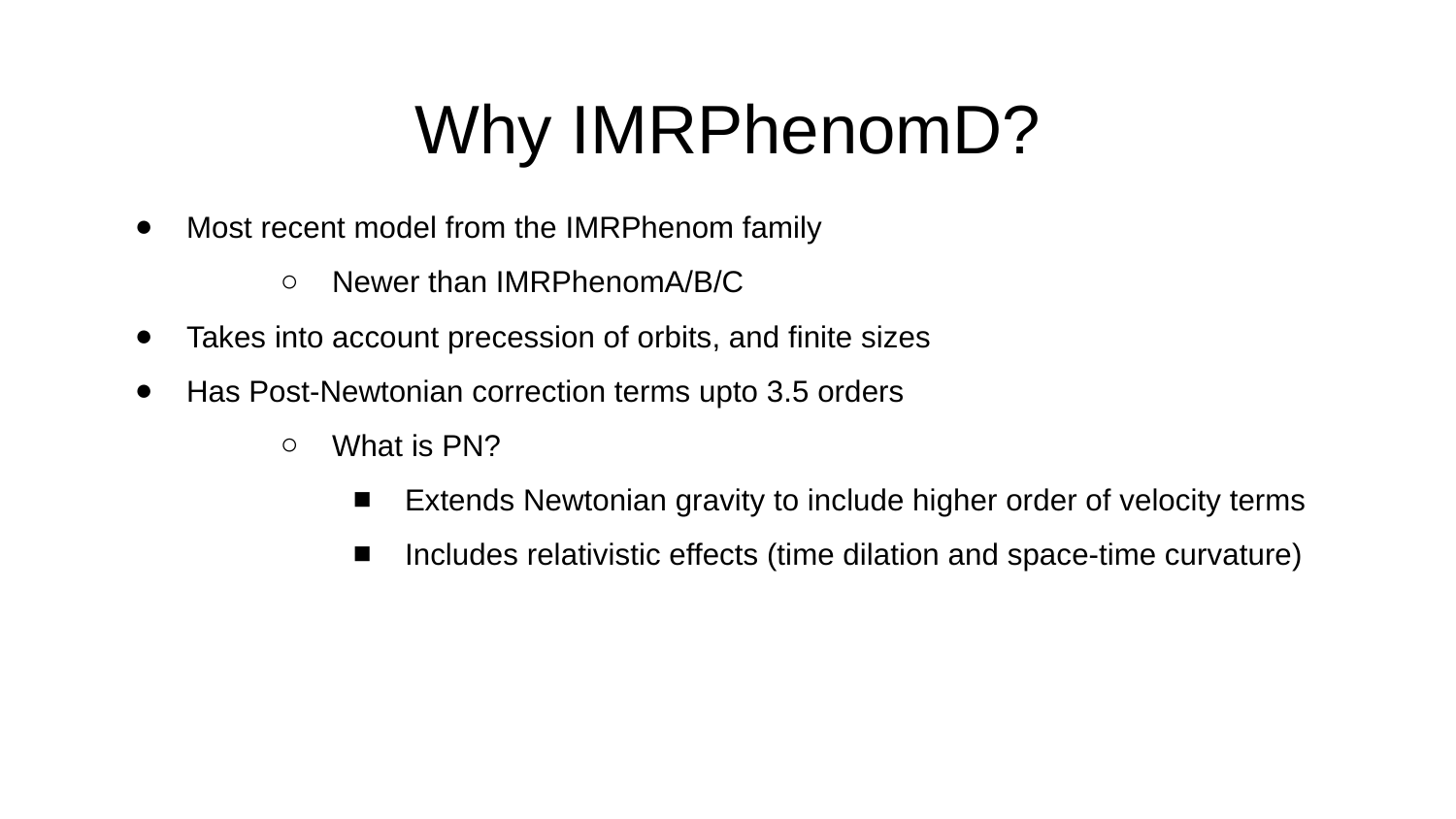

Why IMRPhenomD?
Most recent model from the IMRPhenom family
Newer than IMRPhenomA/B/C
Takes into account precession of orbits, and finite sizes
Has Post-Newtonian correction terms upto 3.5 orders
What is PN?
Extends Newtonian gravity to include higher order of velocity terms
Includes relativistic effects (time dilation and space-time curvature)